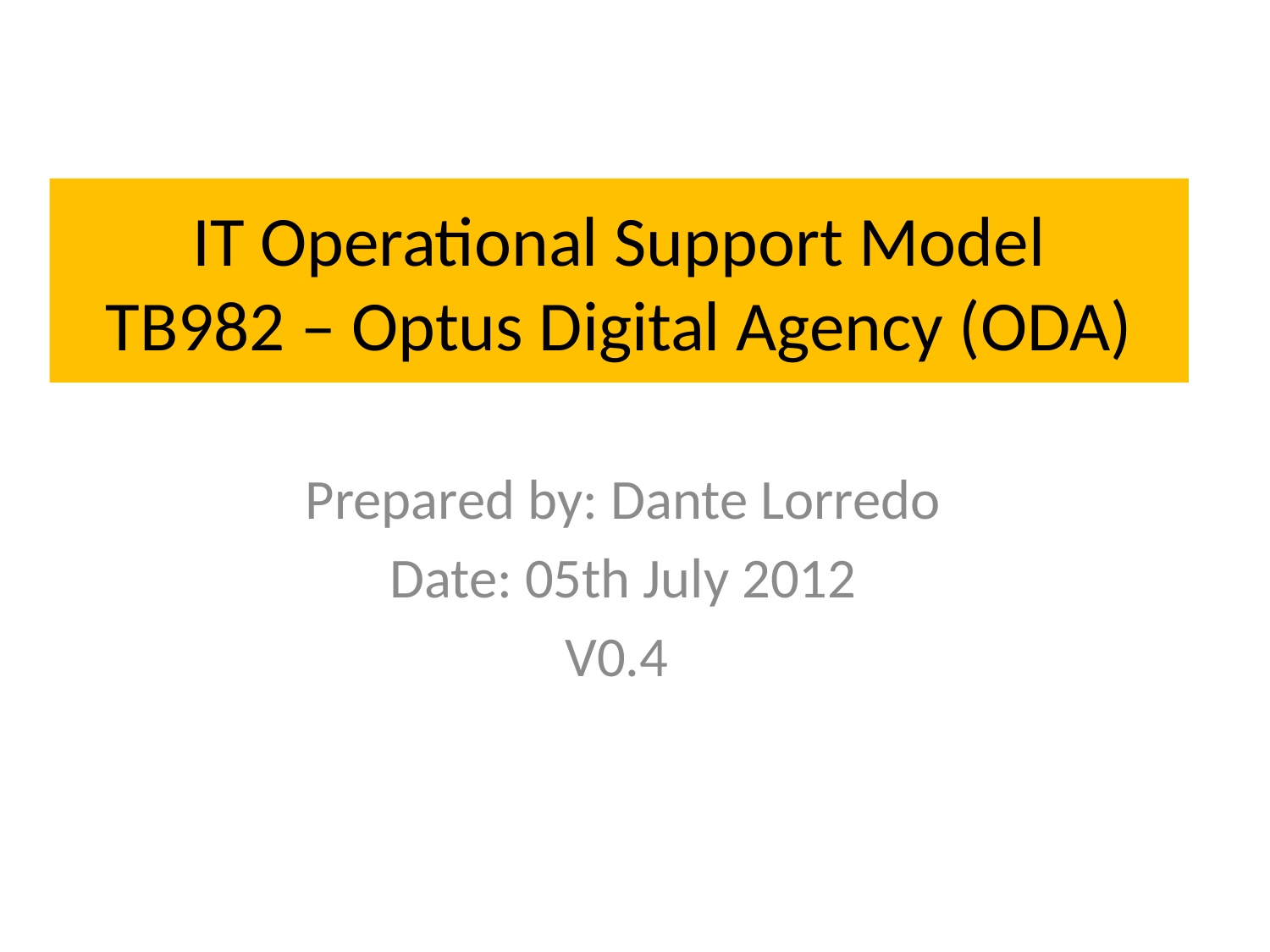

# IT Operational Support Model TB982 – Optus Digital Agency (ODA)
Prepared by: Dante Lorredo
Date: 05th July 2012
V0.4